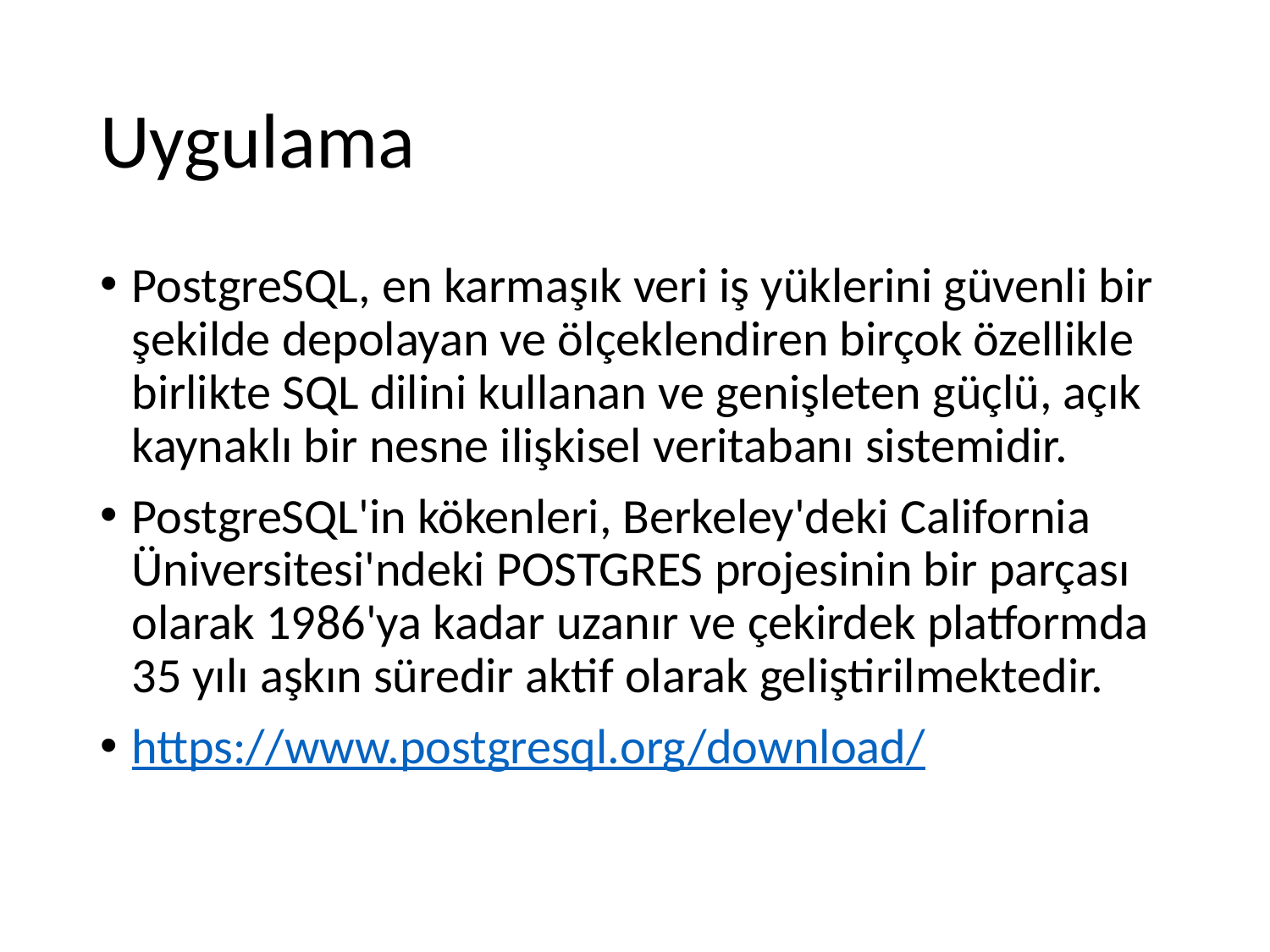

# Uygulama
PostgreSQL, en karmaşık veri iş yüklerini güvenli bir şekilde depolayan ve ölçeklendiren birçok özellikle birlikte SQL dilini kullanan ve genişleten güçlü, açık kaynaklı bir nesne ilişkisel veritabanı sistemidir.
PostgreSQL'in kökenleri, Berkeley'deki California Üniversitesi'ndeki POSTGRES projesinin bir parçası olarak 1986'ya kadar uzanır ve çekirdek platformda 35 yılı aşkın süredir aktif olarak geliştirilmektedir.
https://www.postgresql.org/download/